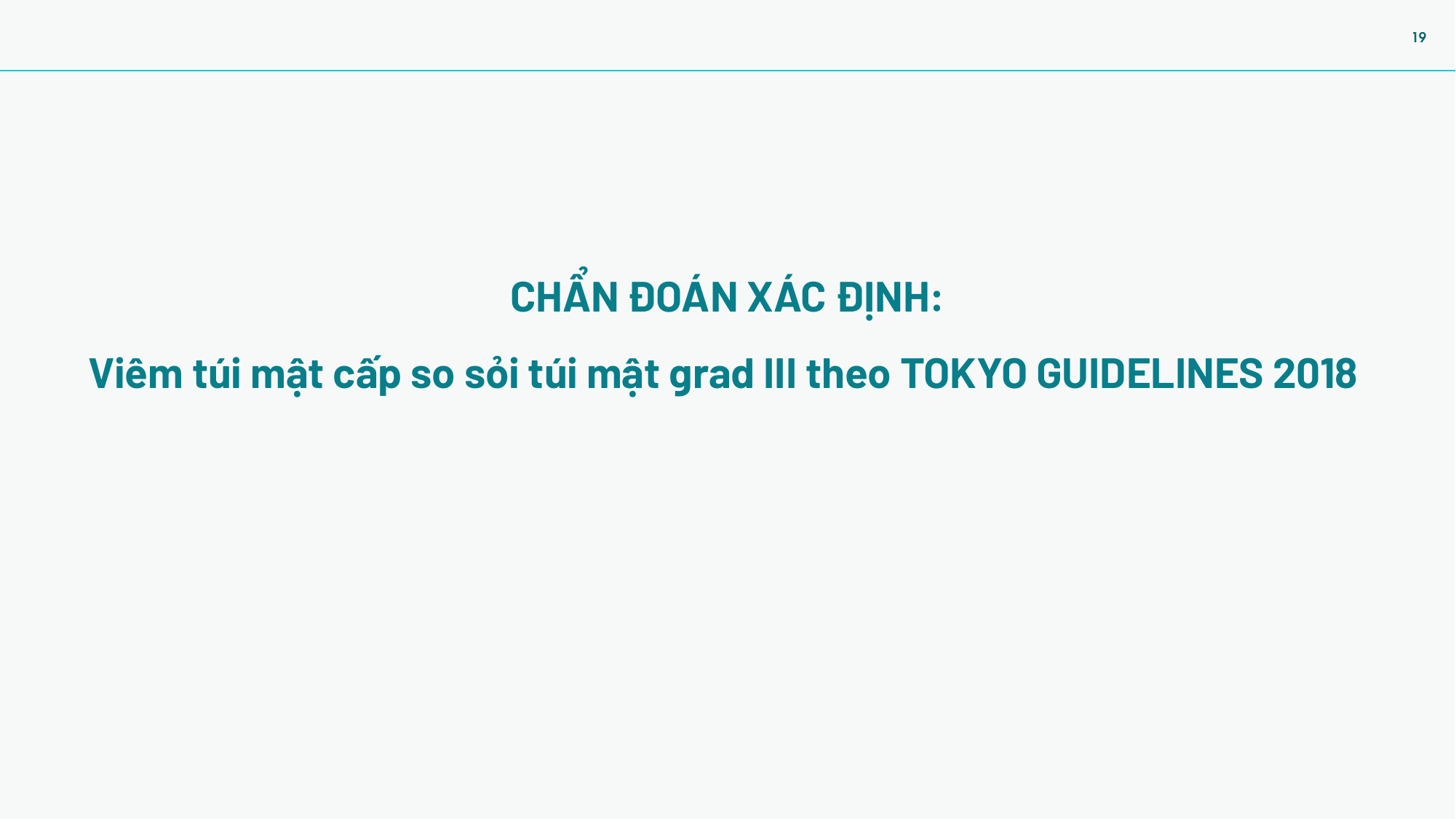

CHẨN ĐOÁN XÁC ĐỊNH:

Viêm túi mật cấp so sỏi túi mật grad III theo TOKYO GUIDELINES 2018